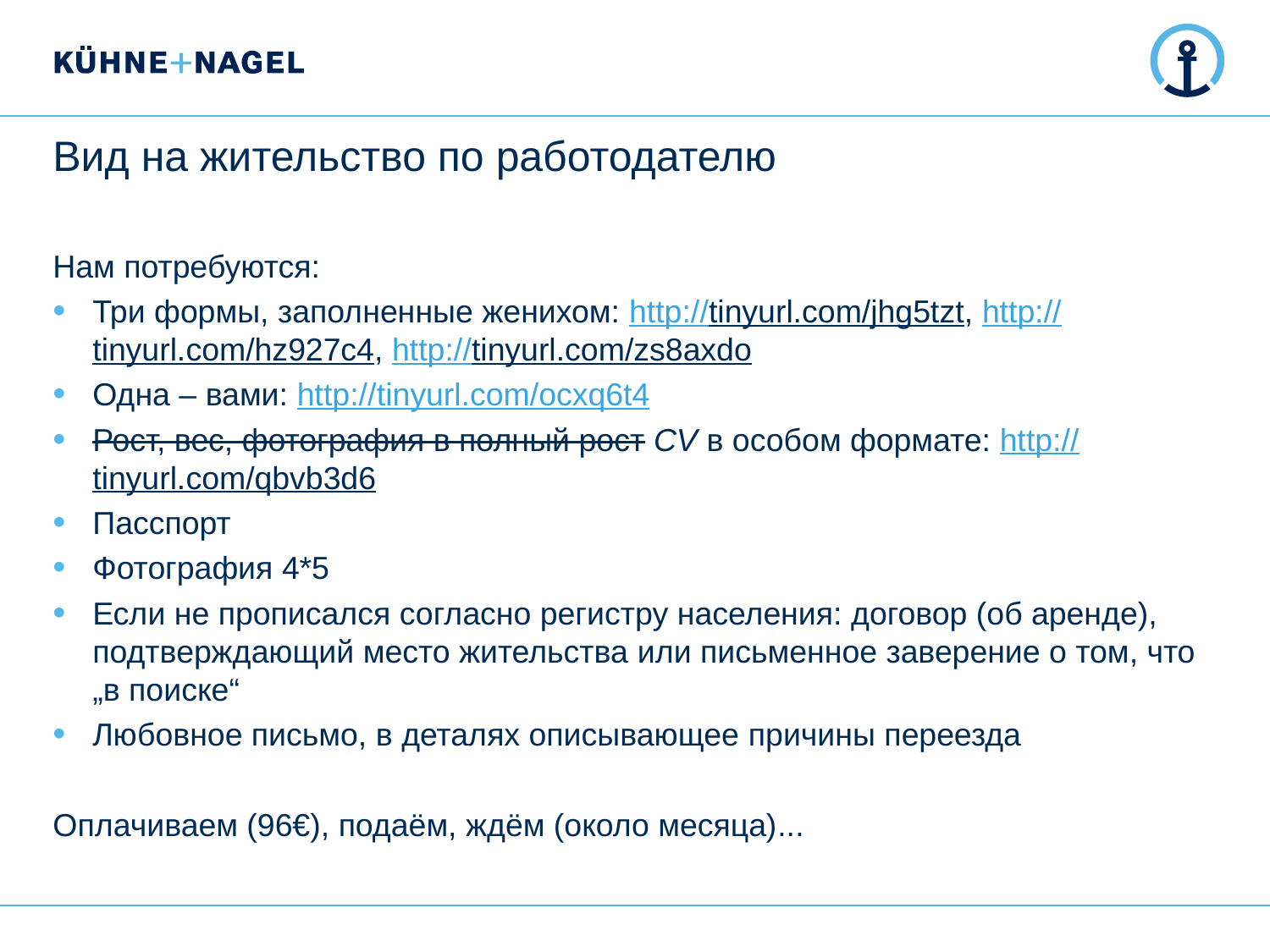

# Вид на жительство по работодателю
Нам потребуются:
Три формы, заполненные женихом: http://tinyurl.com/jhg5tzt, http://tinyurl.com/hz927c4, http://tinyurl.com/zs8axdo
Одна – вами: http://tinyurl.com/ocxq6t4
Рост, вес, фотография в полный рост CV в особом формате: http://tinyurl.com/qbvb3d6
Пасспорт
Фотография 4*5
Если не прописался согласно регистру населения: договор (об аренде), подтверждающий место жительства или письменное заверение о том, что „в поиске“
Любовное письмо, в деталях описывающее причины переезда

Оплачиваем (96€), подаём, ждём (около месяца)...